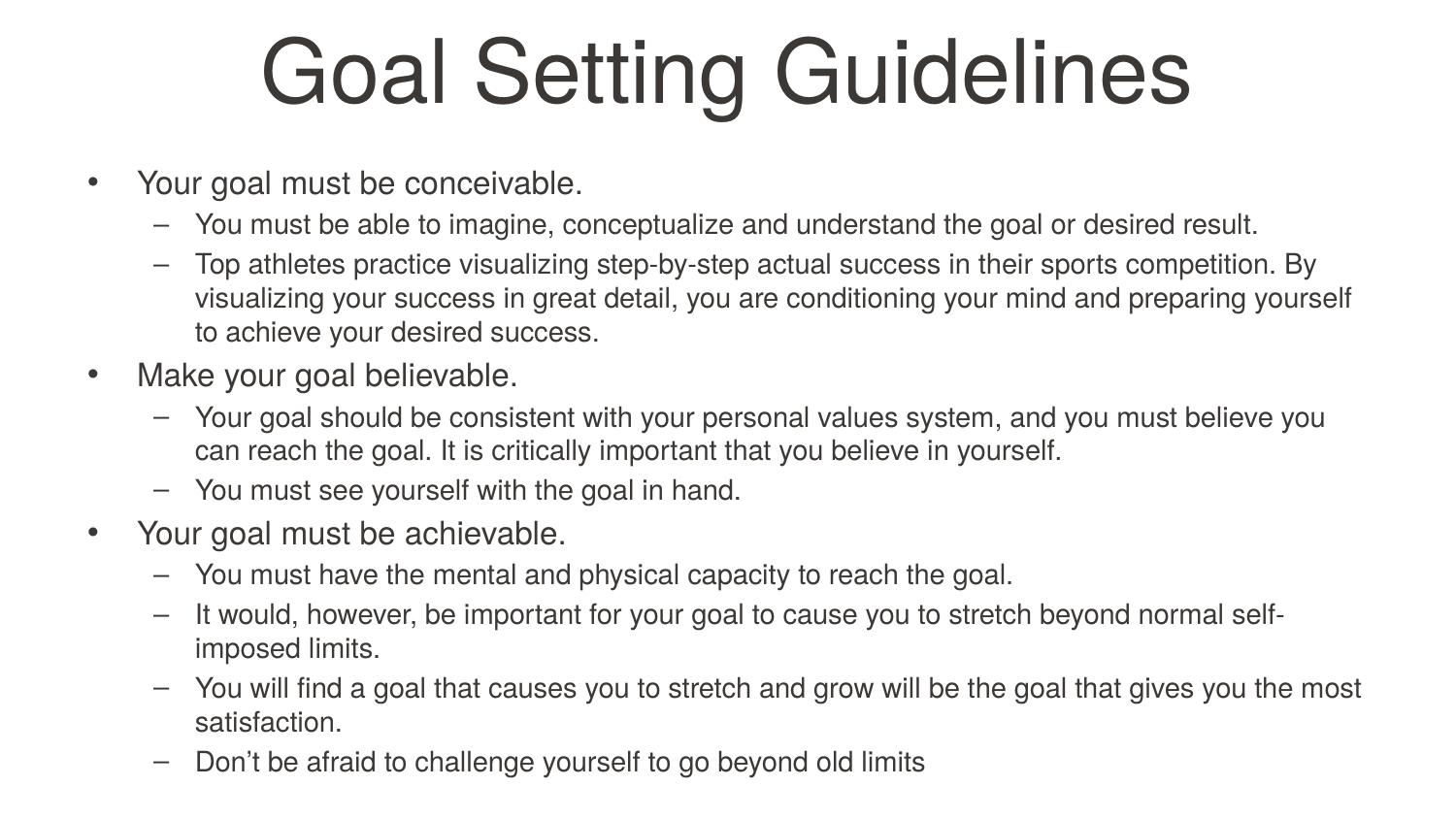

# Goal Setting Guidelines
Your goal must be conceivable.
You must be able to imagine, conceptualize and understand the goal or desired result.
Top athletes practice visualizing step-by-step actual success in their sports competition. By visualizing your success in great detail, you are conditioning your mind and preparing yourself to achieve your desired success.
Make your goal believable.
Your goal should be consistent with your personal values system, and you must believe you can reach the goal. It is critically important that you believe in yourself.
You must see yourself with the goal in hand.
Your goal must be achievable.
You must have the mental and physical capacity to reach the goal.
It would, however, be important for your goal to cause you to stretch beyond normal self-imposed limits.
You will find a goal that causes you to stretch and grow will be the goal that gives you the most satisfaction.
Don’t be afraid to challenge yourself to go beyond old limits